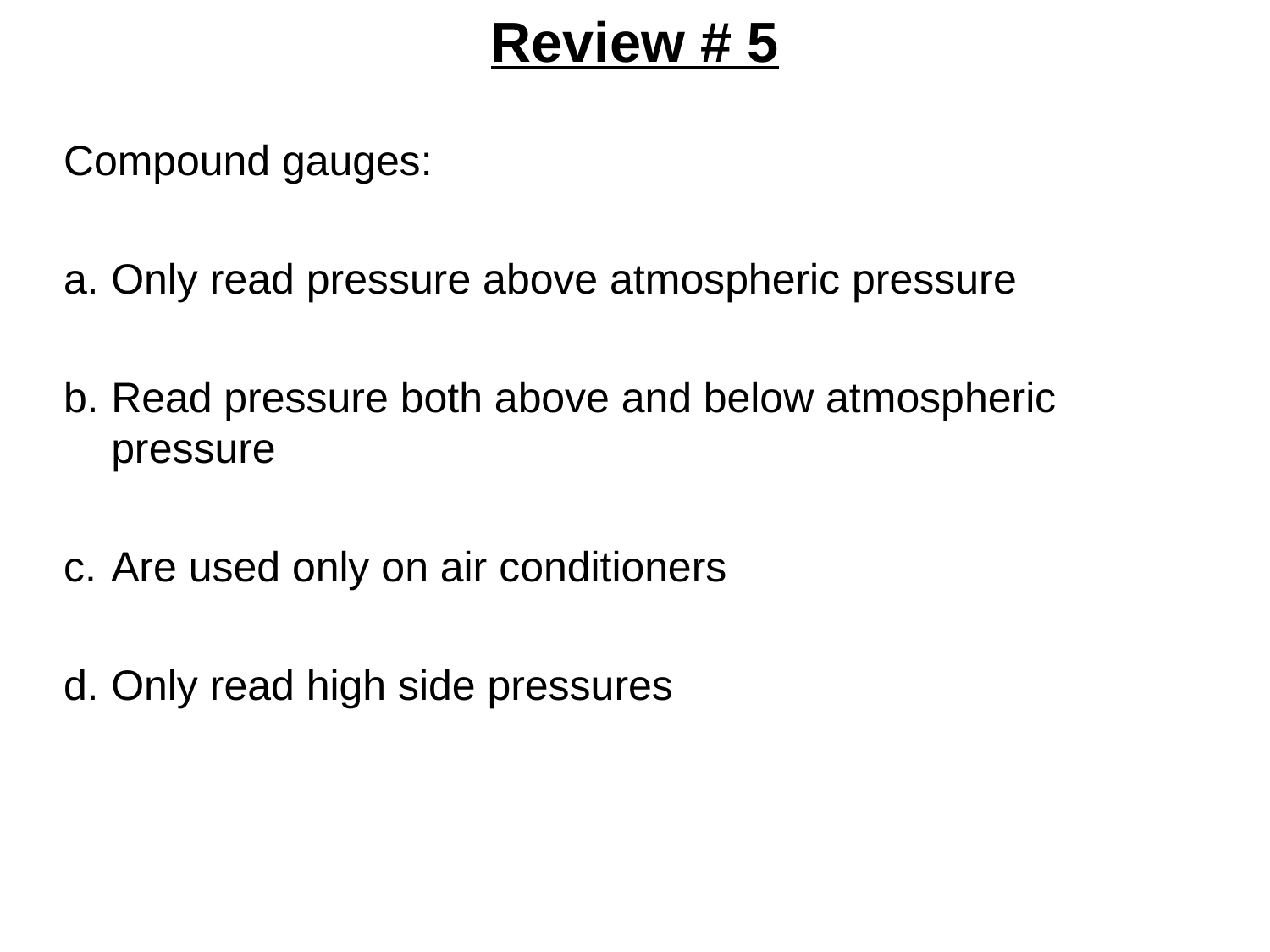

Review # 5
Compound gauges:

Only read pressure above atmospheric pressure

Read pressure both above and below atmospheric pressure

Are used only on air conditioners

Only read high side pressures